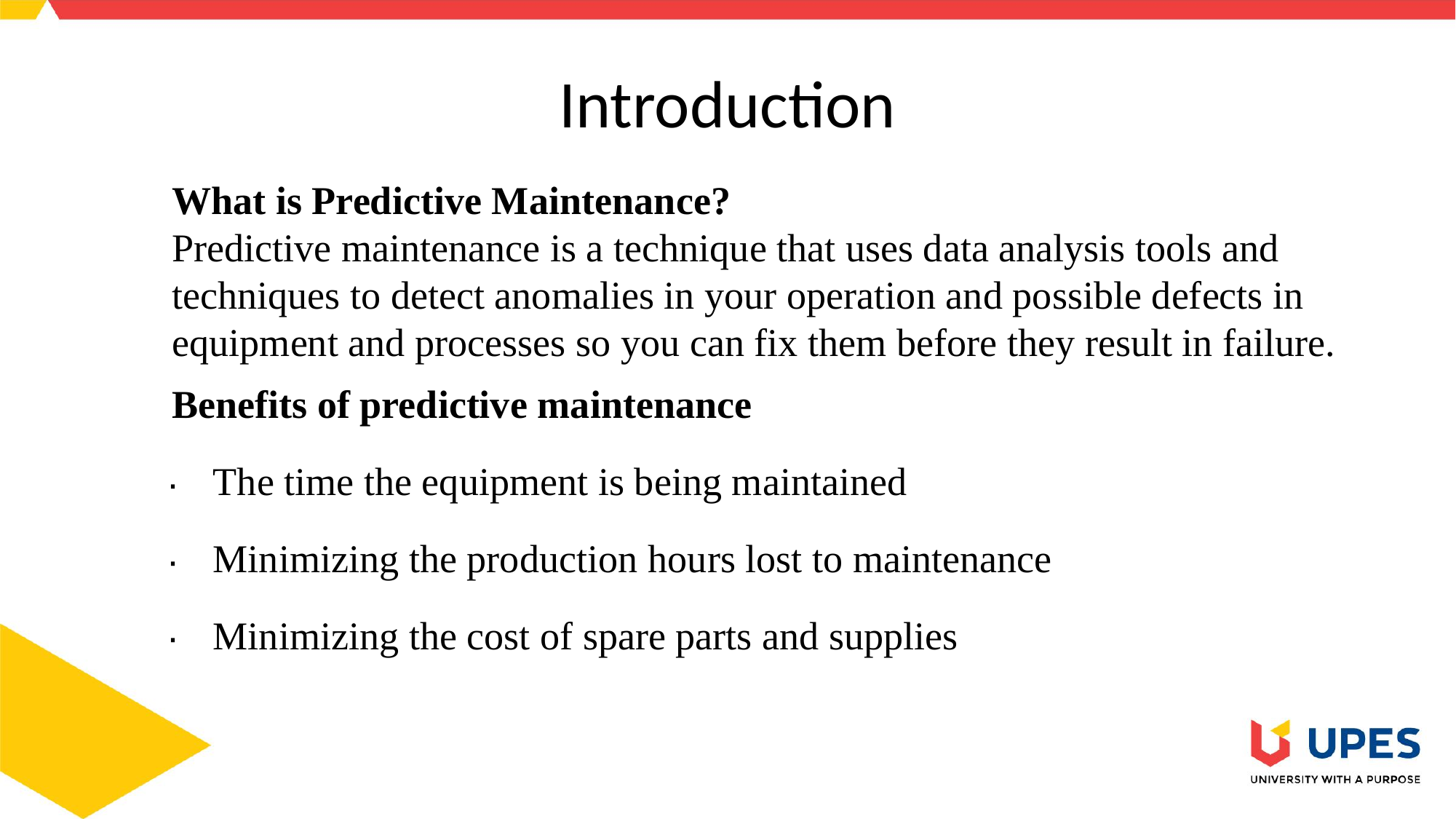

# Introduction
What is Predictive Maintenance?
Predictive maintenance is a technique that uses data analysis tools and techniques to detect anomalies in your operation and possible defects in equipment and processes so you can fix them before they result in failure.
Benefits of predictive maintenance
The time the equipment is being maintained
Minimizing the production hours lost to maintenance
Minimizing the cost of spare parts and supplies